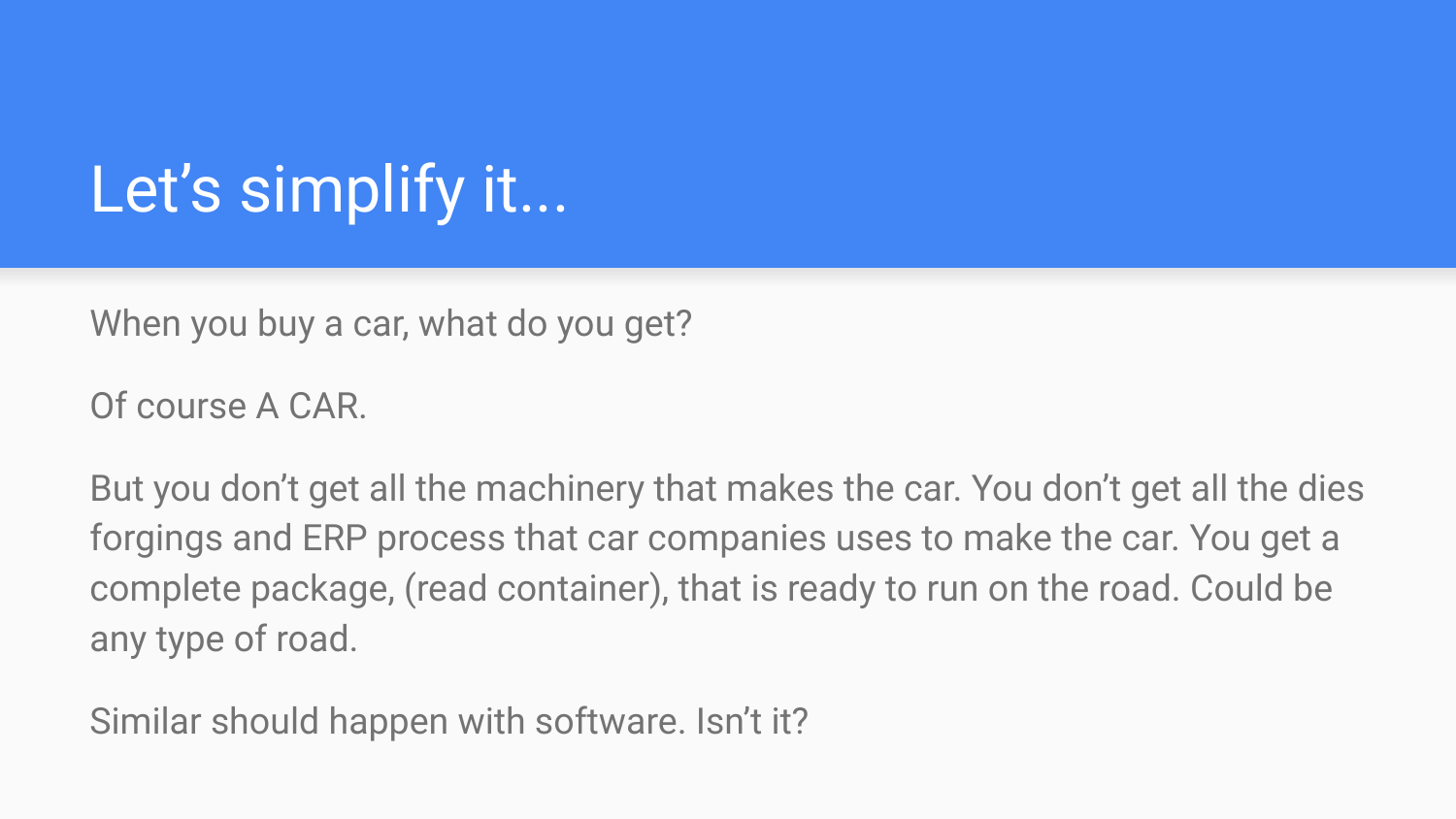

# Let’s simplify it...
When you buy a car, what do you get?
Of course A CAR.
But you don’t get all the machinery that makes the car. You don’t get all the dies forgings and ERP process that car companies uses to make the car. You get a complete package, (read container), that is ready to run on the road. Could be any type of road.
Similar should happen with software. Isn’t it?